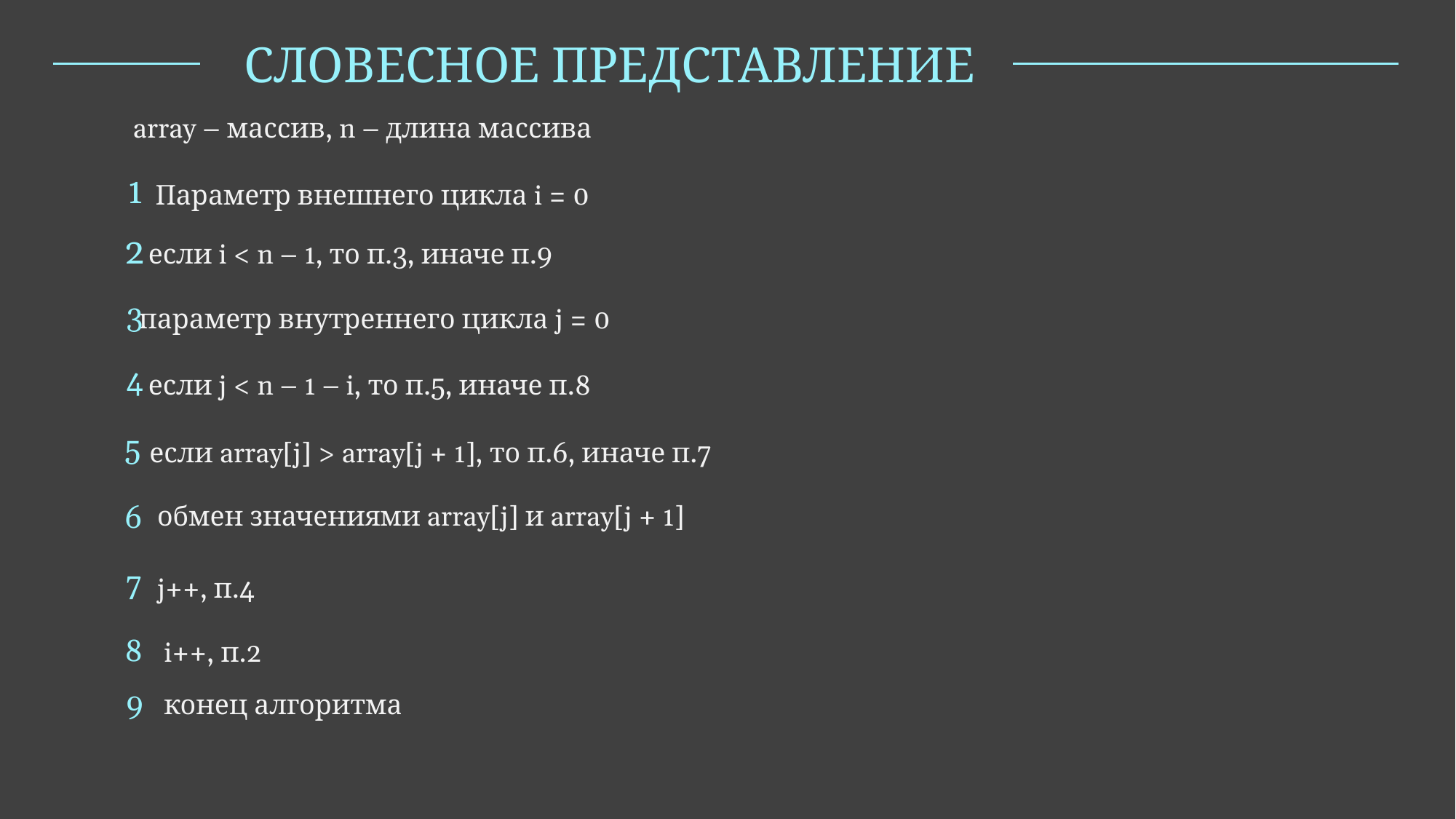

СЛОВЕСНОЕ ПРЕДСТАВЛЕНИЕ
array – массив, n – длина массива
1
Параметр внешнего цикла i = 0
2
если i < n – 1, то п.3, иначе п.9
3
параметр внутреннего цикла j = 0
4
если j < n – 1 – i, то п.5, иначе п.8
5
если array[j] > array[j + 1], то п.6, иначе п.7
6
обмен значениями array[j] и array[j + 1]
7
j++, п.4
8
i++, п.2
9
конец алгоритма